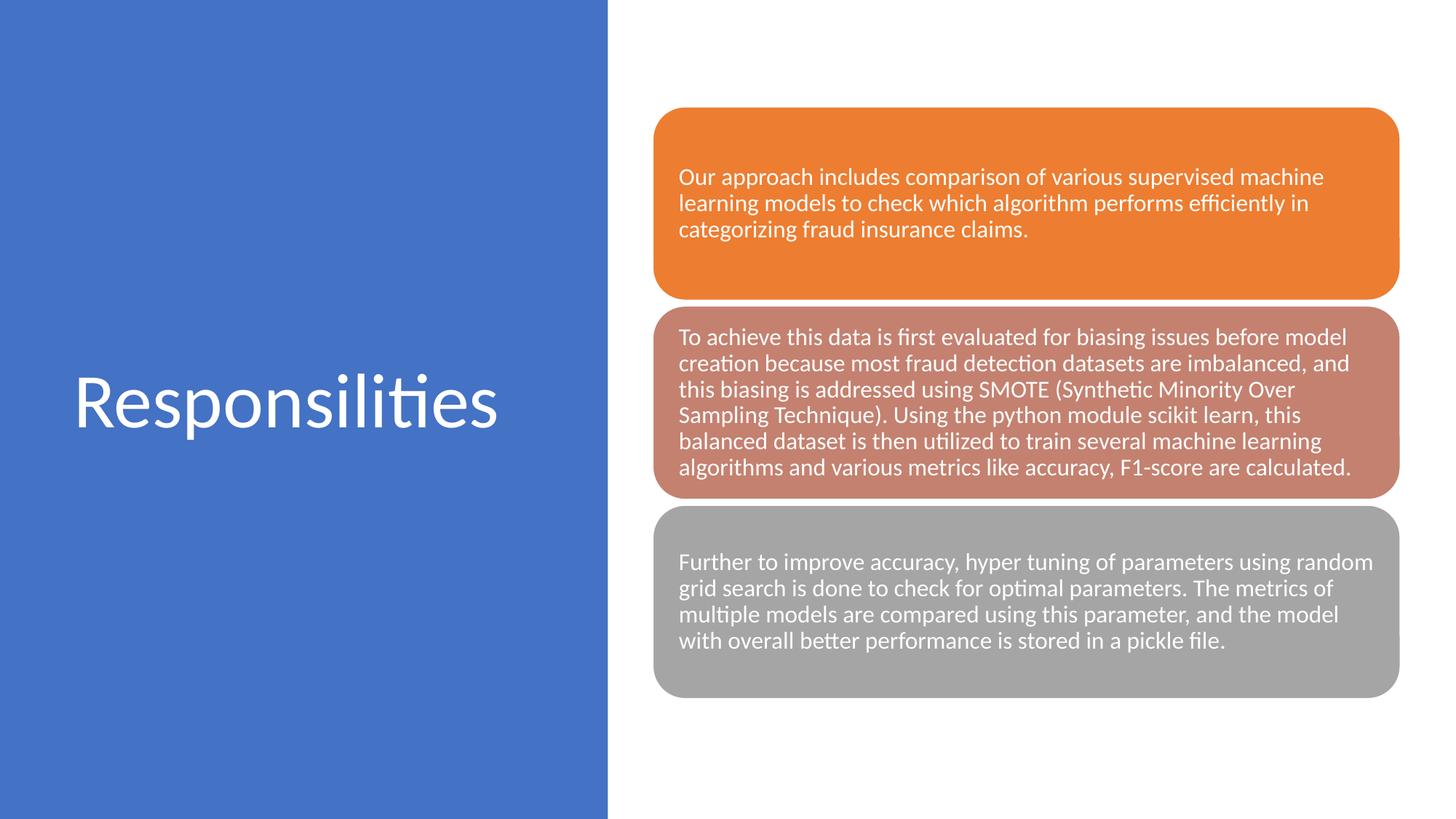

# Responsilities
Our approach includes comparison of various supervised machine learning models to check which algorithm performs efficiently in categorizing fraud insurance claims.
To achieve this data is first evaluated for biasing issues before model creation because most fraud detection datasets are imbalanced, and this biasing is addressed using SMOTE (Synthetic Minority Over Sampling Technique). Using the python module scikit learn, this balanced dataset is then utilized to train several machine learning algorithms and various metrics like accuracy, F1-score are calculated.
Further to improve accuracy, hyper tuning of parameters using random grid search is done to check for optimal parameters. The metrics of multiple models are compared using this parameter, and the model with overall better performance is stored in a pickle file.